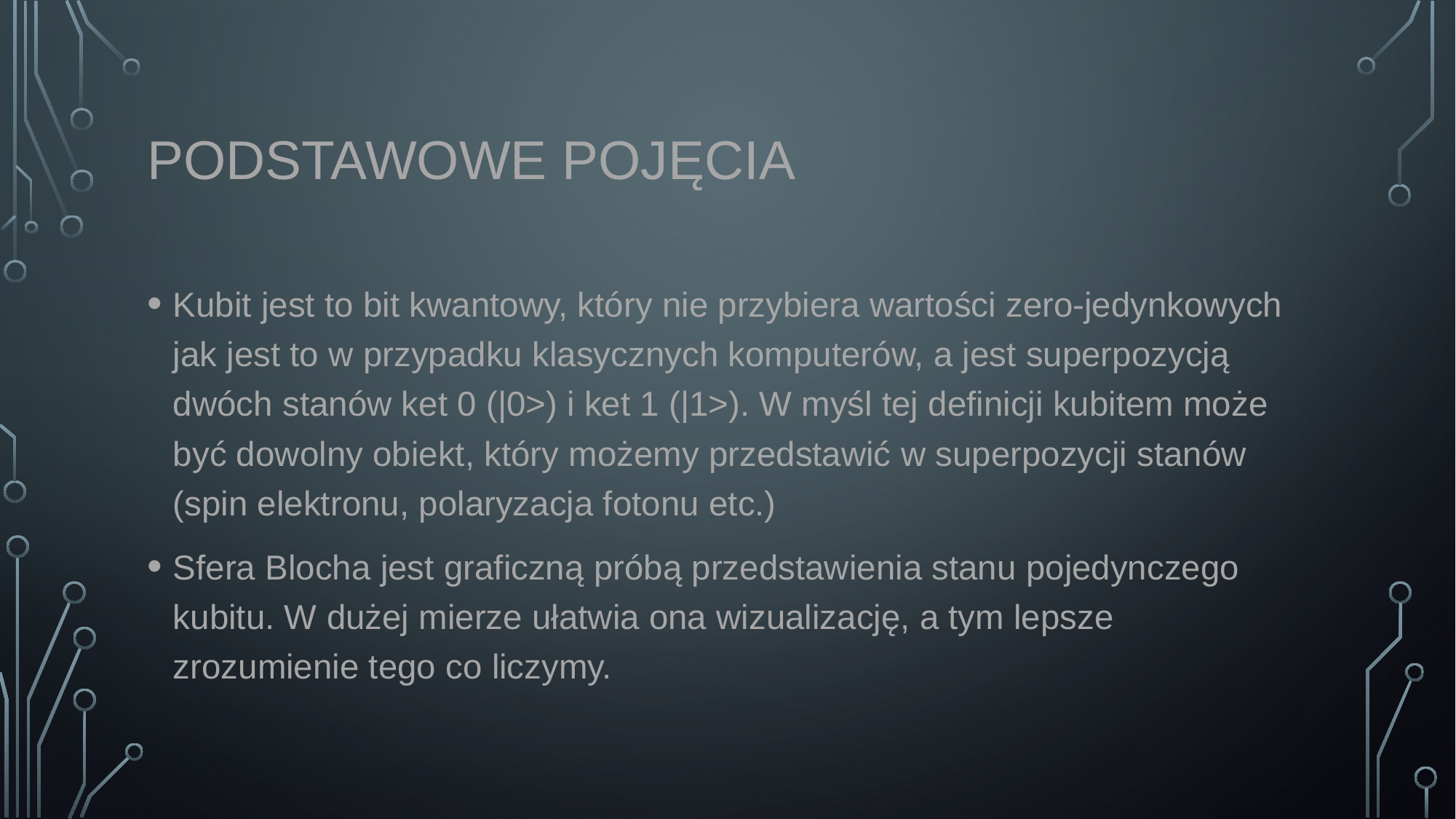

# Podstawowe pojęcia
Kubit jest to bit kwantowy, który nie przybiera wartości zero-jedynkowych jak jest to w przypadku klasycznych komputerów, a jest superpozycją dwóch stanów ket 0 (|0>) i ket 1 (|1>). W myśl tej definicji kubitem może być dowolny obiekt, który możemy przedstawić w superpozycji stanów (spin elektronu, polaryzacja fotonu etc.)
Sfera Blocha jest graficzną próbą przedstawienia stanu pojedynczego kubitu. W dużej mierze ułatwia ona wizualizację, a tym lepsze zrozumienie tego co liczymy.